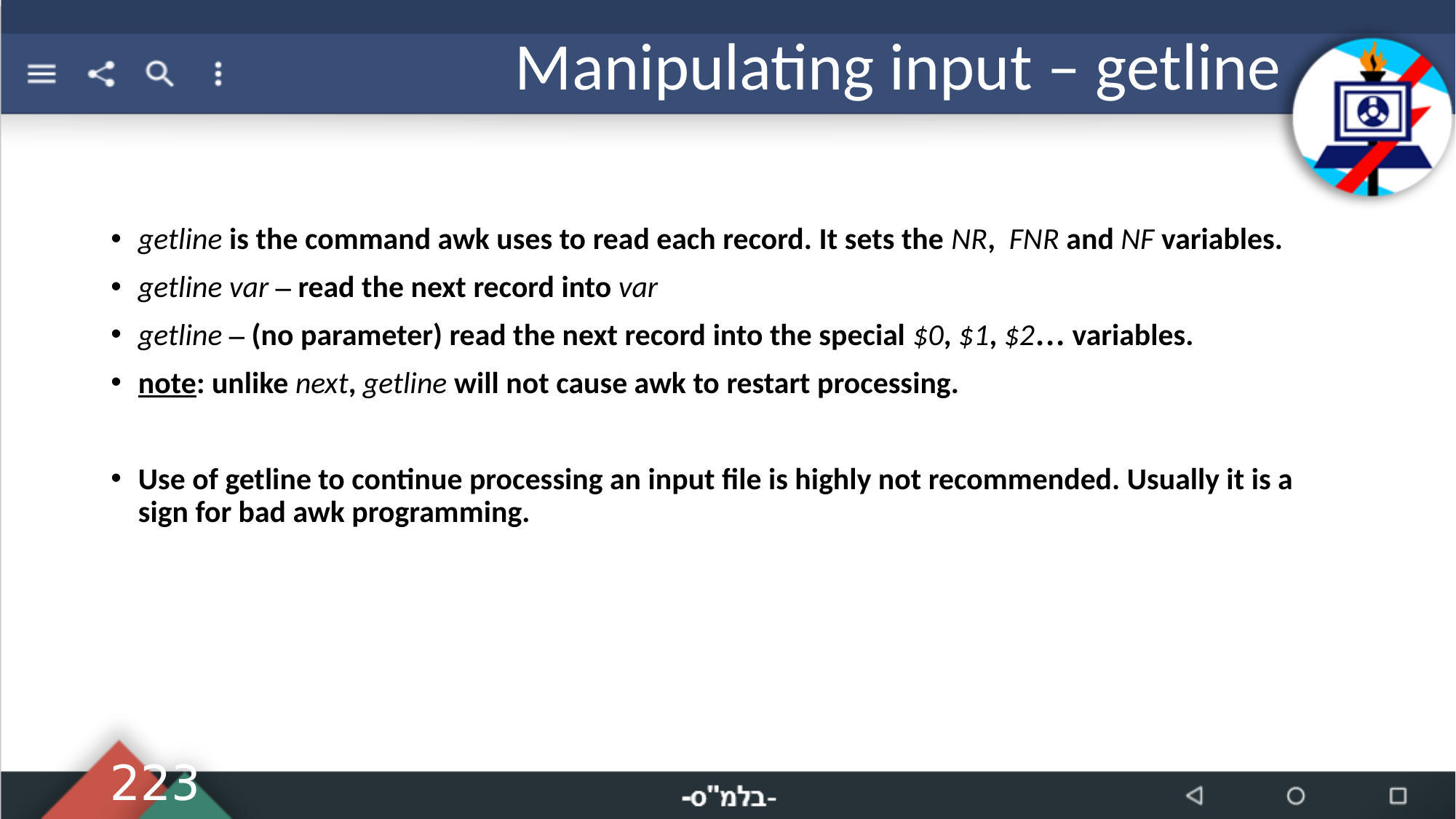

# Manipulating input – getline
getline is the command awk uses to read each record. It sets the NR,  FNR and NF variables.
getline var – read the next record into var
getline – (no parameter) read the next record into the special $0, $1, $2… variables.
note: unlike next, getline will not cause awk to restart processing.

Use of getline to continue processing an input file is highly not recommended. Usually it is a sign for bad awk programming.
223